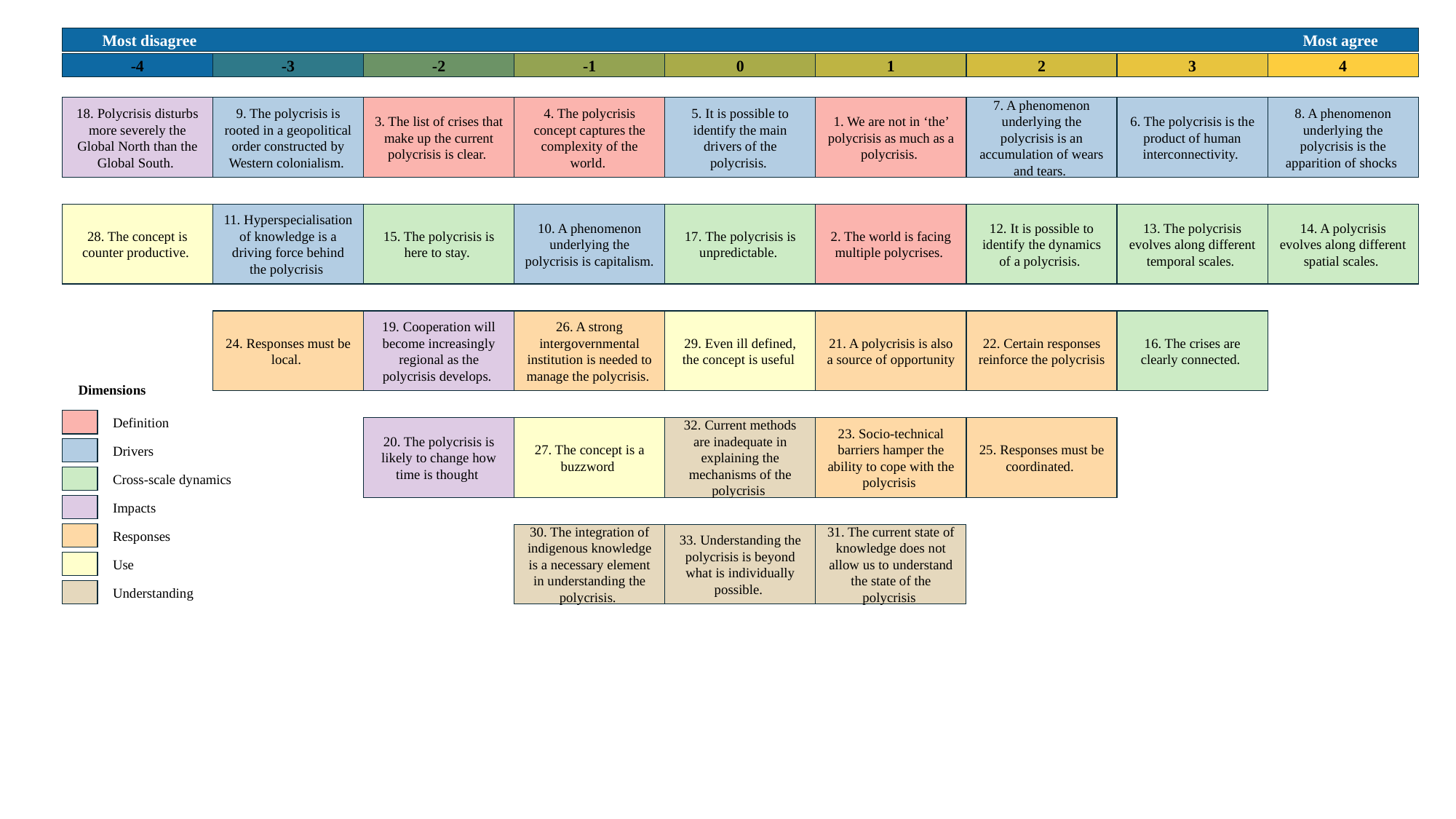

Most disagree											Most agree
3
4
1
2
-4
-3
-2
-1
0
9. The polycrisis is rooted in a geopolitical order constructed by Western colonialism.
3. The list of crises that make up the current polycrisis is clear.
4. The polycrisis concept captures the complexity of the world.
1. We are not in ‘the’ polycrisis as much as a polycrisis.
7. A phenomenon underlying the polycrisis is an accumulation of wears and tears.
8. A phenomenon underlying the polycrisis is the apparition of shocks
5. It is possible to identify the main drivers of the polycrisis.
6. The polycrisis is the product of human interconnectivity.
18. Polycrisis disturbs more severely the Global North than the Global South.
17. The polycrisis is unpredictable.
11. Hyperspecialisation of knowledge is a driving force behind the polycrisis
10. A phenomenon underlying the polycrisis is capitalism.
2. The world is facing multiple polycrises.
12. It is possible to identify the dynamics of a polycrisis.
14. A polycrisis evolves along different spatial scales.
13. The polycrisis evolves along different temporal scales.
15. The polycrisis is here to stay.
28. The concept is counter productive.
21. A polycrisis is also a source of opportunity
22. Certain responses reinforce the polycrisis
16. The crises are clearly connected.
24. Responses must be local.
29. Even ill defined, the concept is useful
26. A strong intergovernmental institution is needed to manage the polycrisis.
19. Cooperation will become increasingly regional as the polycrisis develops.
Dimensions

Definition

Drivers

Cross-scale dynamics

Impacts

Responses

Use

Understanding
20. The polycrisis is likely to change how time is thought
27. The concept is a buzzword
23. Socio-technical barriers hamper the ability to cope with the polycrisis
25. Responses must be coordinated.
32. Current methods are inadequate in explaining the mechanisms of the polycrisis
33. Understanding the polycrisis is beyond what is individually possible.
31. The current state of knowledge does not allow us to understand the state of the polycrisis
30. The integration of indigenous knowledge is a necessary element in understanding the polycrisis.